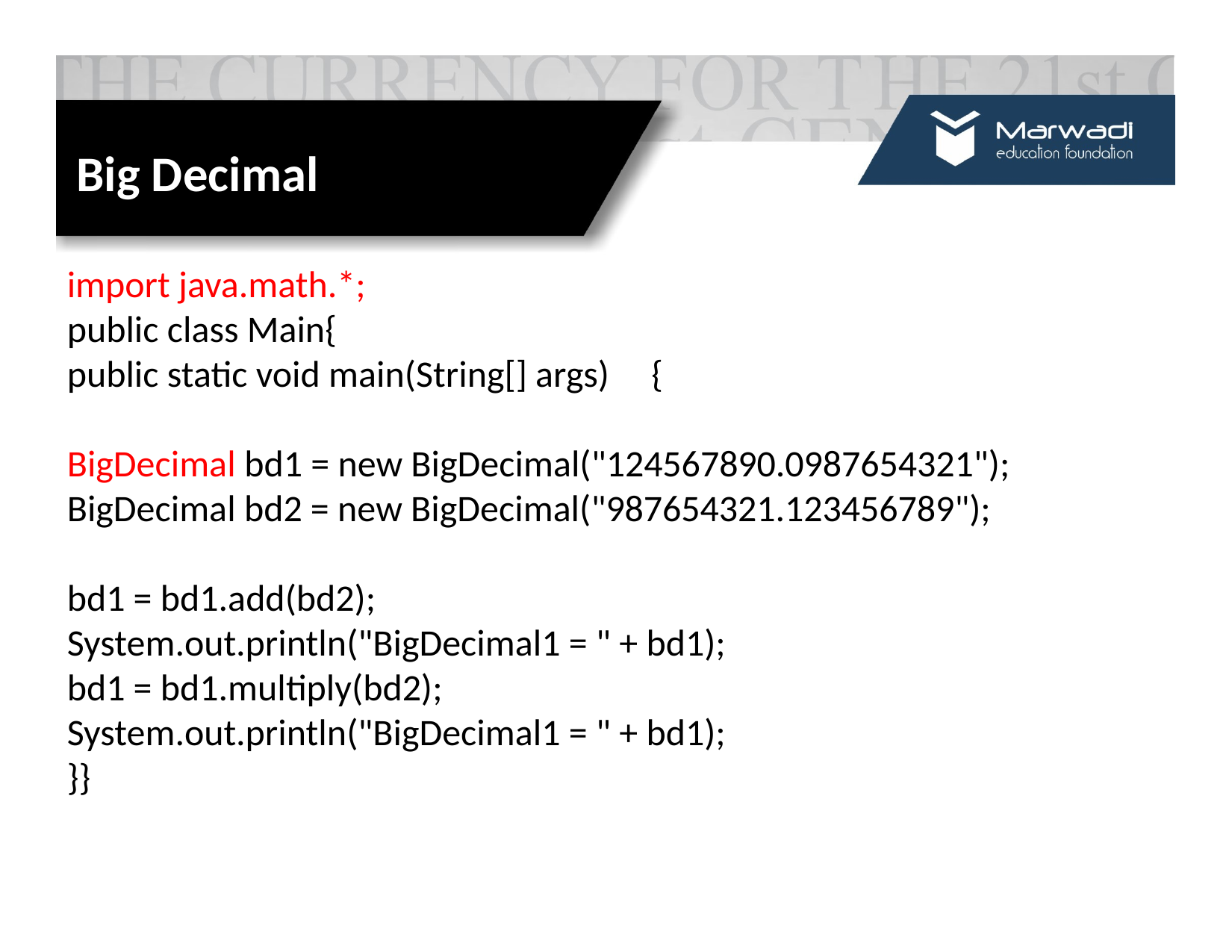

# Big Decimal
import java.math.*;
public class Main{
public static void main(String[] args)     {

BigDecimal bd1 = new BigDecimal("124567890.0987654321");
BigDecimal bd2 = new BigDecimal("987654321.123456789");

bd1 = bd1.add(bd2);
System.out.println("BigDecimal1 = " + bd1);
bd1 = bd1.multiply(bd2);
System.out.println("BigDecimal1 = " + bd1);
}}